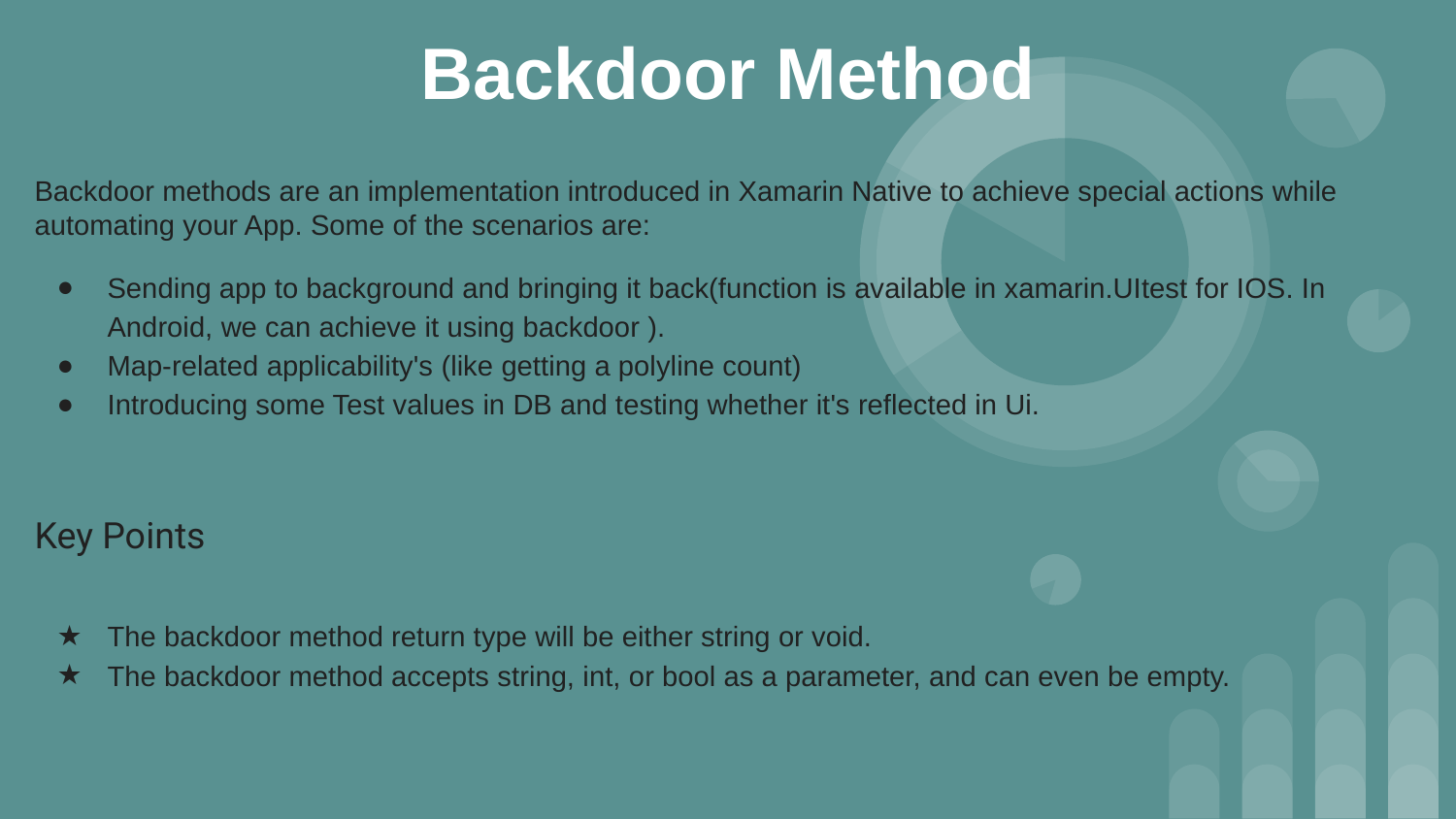

# Backdoor Method
Backdoor methods are an implementation introduced in Xamarin Native to achieve special actions while automating your App. Some of the scenarios are:
Sending app to background and bringing it back(function is available in xamarin.UItest for IOS. In Android, we can achieve it using backdoor ).
Map-related applicability's (like getting a polyline count)
Introducing some Test values in DB and testing whether it's reflected in Ui.

Key Points

The backdoor method return type will be either string or void.
The backdoor method accepts string, int, or bool as a parameter, and can even be empty.